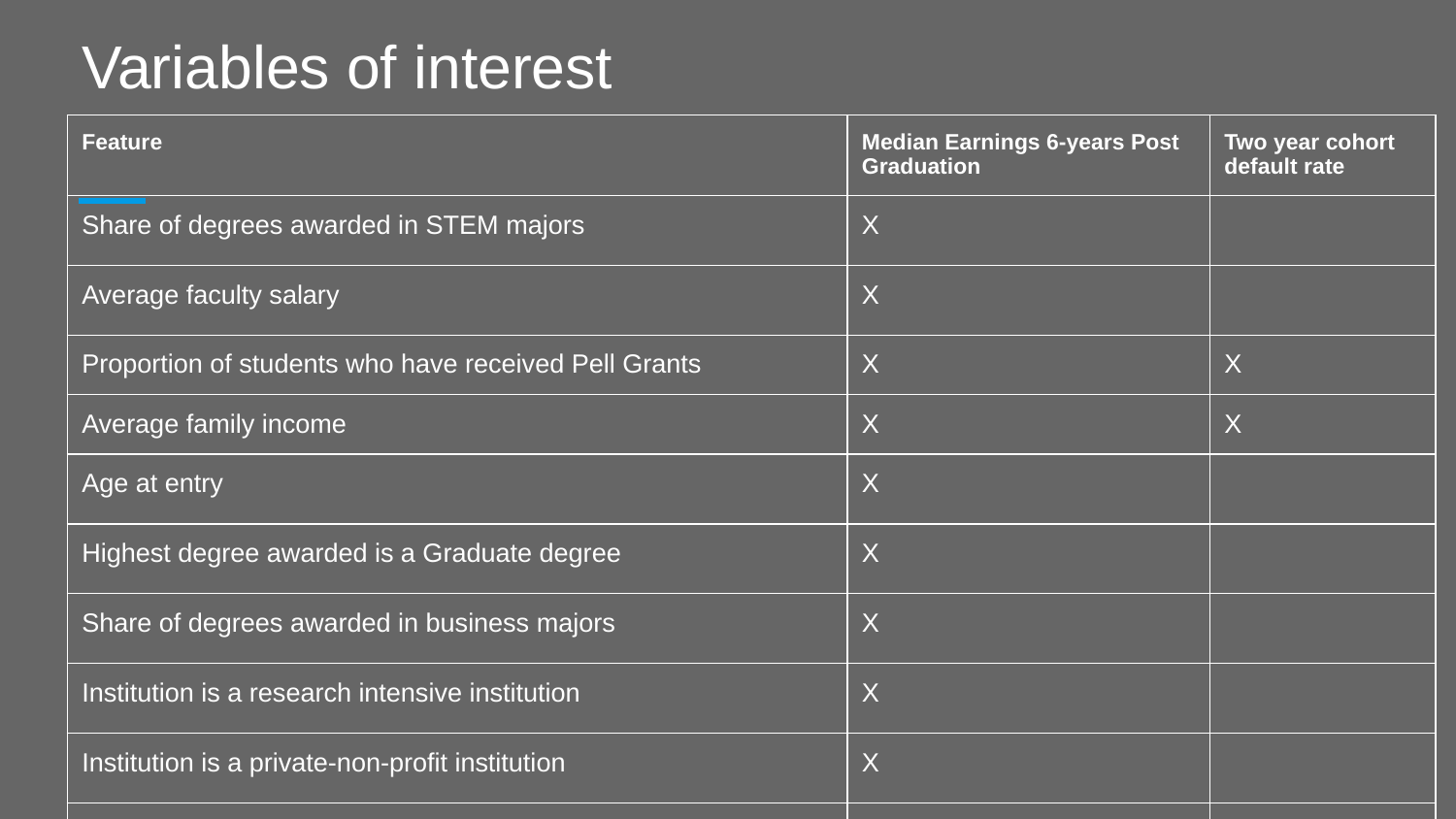

# Variables of interest
| Feature | Median Earnings 6-years Post Graduation | Two year cohort default rate |
| --- | --- | --- |
| Share of degrees awarded in STEM majors | X |  |
| Average faculty salary | X |  |
| Proportion of students who have received Pell Grants | X | X |
| Average family income | X | X |
| Age at entry | X |  |
| Highest degree awarded is a Graduate degree | X |  |
| Share of degrees awarded in business majors | X |  |
| Institution is a research intensive institution | X |  |
| Institution is a private-non-profit institution | X |  |
| Expenditures per full-time equivalent student | X |  |